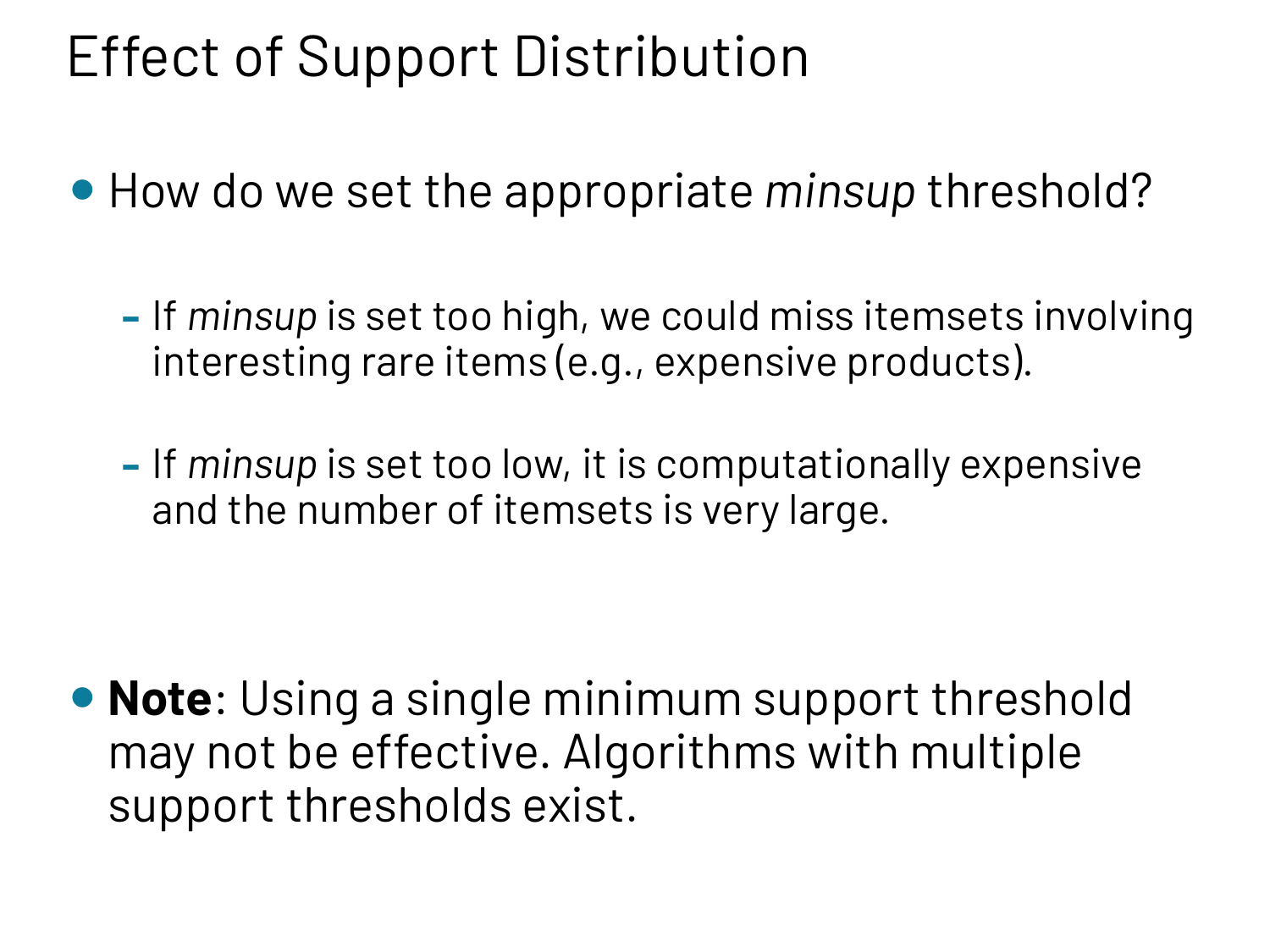

# Effect of Support Distribution
How do we set the appropriate minsup threshold?

If minsup is set too high, we could miss itemsets involving interesting rare items (e.g., expensive products).

If minsup is set too low, it is computationally expensive and the number of itemsets is very large.

Note: Using a single minimum support threshold may not be effective. Algorithms with multiple support thresholds exist.